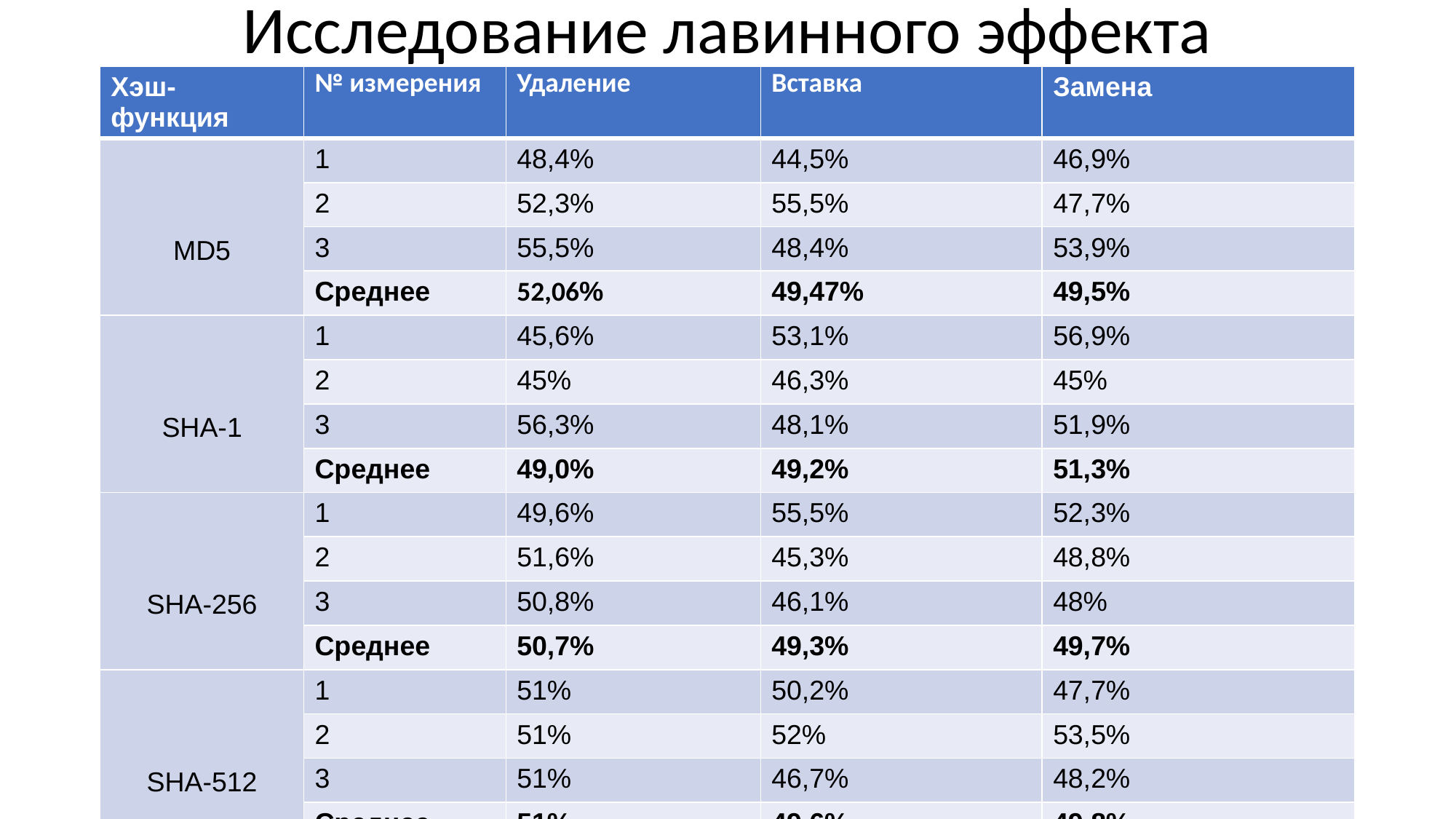

# Исследование лавинного эффекта
| Хэш-функция | № измерения | Удаление | Вставка | Замена |
| --- | --- | --- | --- | --- |
| MD5 | 1 | 48,4% | 44,5% | 46,9% |
|  | 2 | 52,3% | 55,5% | 47,7% |
|  | 3 | 55,5% | 48,4% | 53,9% |
|  | Среднее | 52,06% | 49,47% | 49,5% |
| SHA-1 | 1 | 45,6% | 53,1% | 56,9% |
|  | 2 | 45% | 46,3% | 45% |
|  | 3 | 56,3% | 48,1% | 51,9% |
|  | Среднее | 49,0% | 49,2% | 51,3% |
| SHA-256 | 1 | 49,6% | 55,5% | 52,3% |
|  | 2 | 51,6% | 45,3% | 48,8% |
|  | 3 | 50,8% | 46,1% | 48% |
|  | Среднее | 50,7% | 49,3% | 49,7% |
| SHA-512 | 1 | 51% | 50,2% | 47,7% |
|  | 2 | 51% | 52% | 53,5% |
|  | 3 | 51% | 46,7% | 48,2% |
|  | Среднее | 51% | 49,6% | 49,8% |